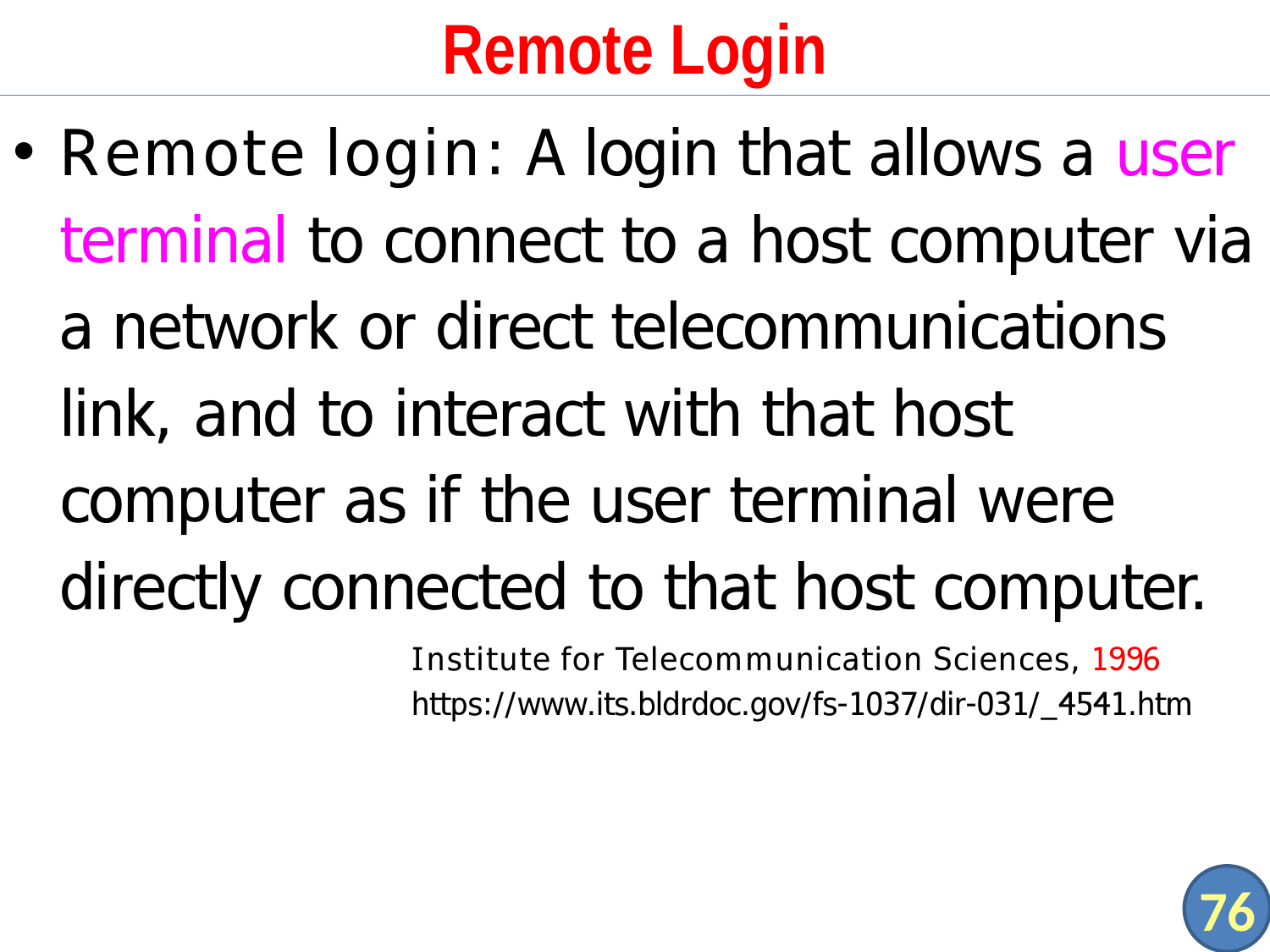

# Remote Login
Remote login: A login that allows a user terminal to connect to a host computer via a network or direct telecommunications link, and to interact with that host computer as if the user terminal were directly connected to that host computer.
Institute for Telecommunication Sciences, 1996
https://www.its.bldrdoc.gov/fs-1037/dir-031/_4541.htm
76